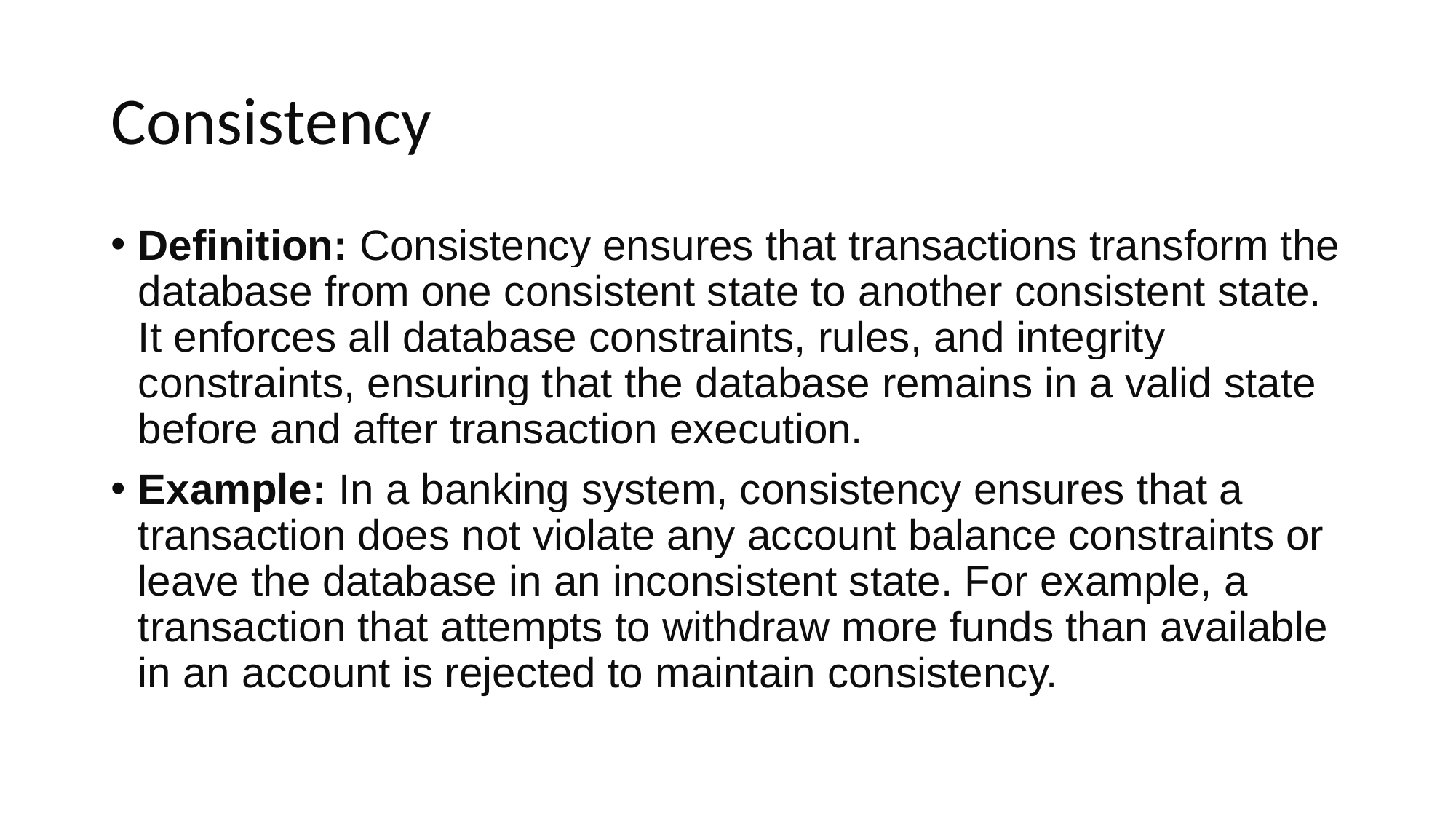

# Consistency
Definition: Consistency ensures that transactions transform the database from one consistent state to another consistent state. It enforces all database constraints, rules, and integrity constraints, ensuring that the database remains in a valid state before and after transaction execution.
Example: In a banking system, consistency ensures that a transaction does not violate any account balance constraints or leave the database in an inconsistent state. For example, a transaction that attempts to withdraw more funds than available in an account is rejected to maintain consistency.